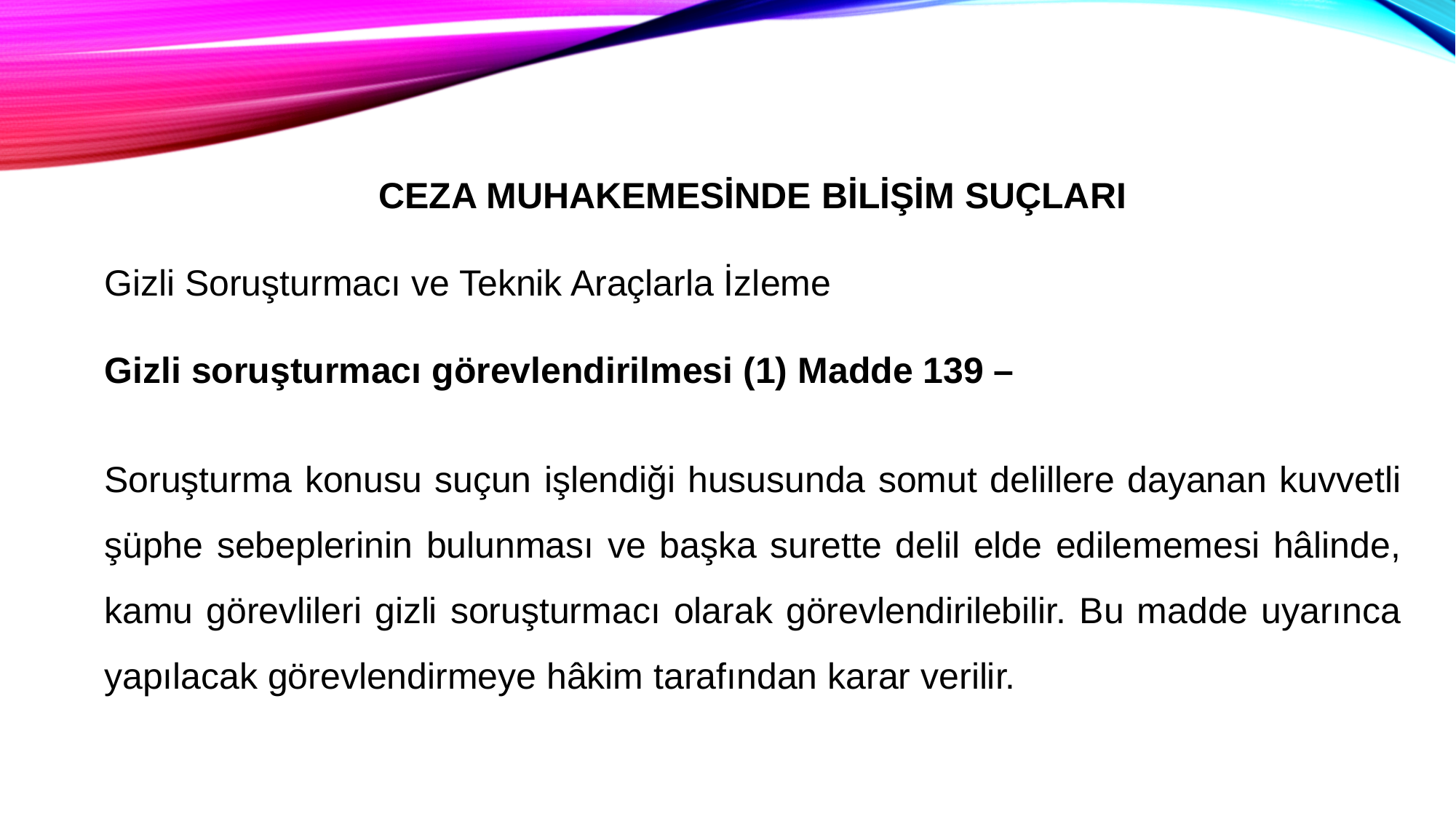

CEZA MUHAKEMESİNDE BİLİŞİM SUÇLARI

Gizli Soruşturmacı ve Teknik Araçlarla İzleme

Gizli soruşturmacı görevlendirilmesi (1) Madde 139 –

Soruşturma konusu suçun işlendiği hususunda somut delillere dayanan kuvvetli şüphe sebeplerinin bulunması ve başka surette delil elde edilememesi hâlinde, kamu görevlileri gizli soruşturmacı olarak görevlendirilebilir. Bu madde uyarınca yapılacak görevlendirmeye hâkim tarafından karar verilir.